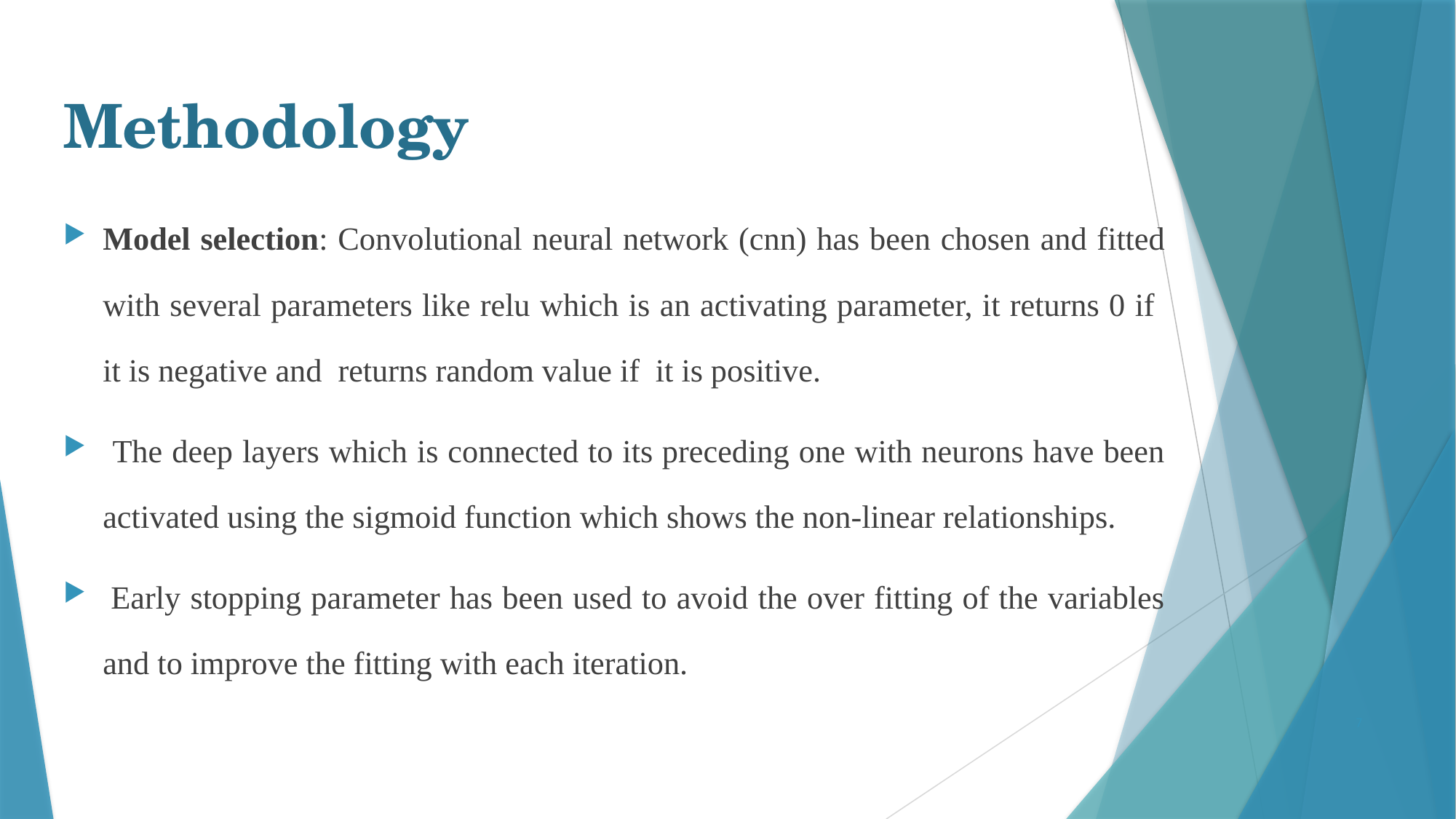

Methodology
Model selection: Convolutional neural network (cnn) has been chosen and fitted with several parameters like relu which is an activating parameter, it returns 0 if  it is negative and  returns random value if  it is positive.
 The deep layers which is connected to its preceding one with neurons have been activated using the sigmoid function which shows the non-linear relationships.
 Early stopping parameter has been used to avoid the over fitting of the variables and to improve the fitting with each iteration.

7